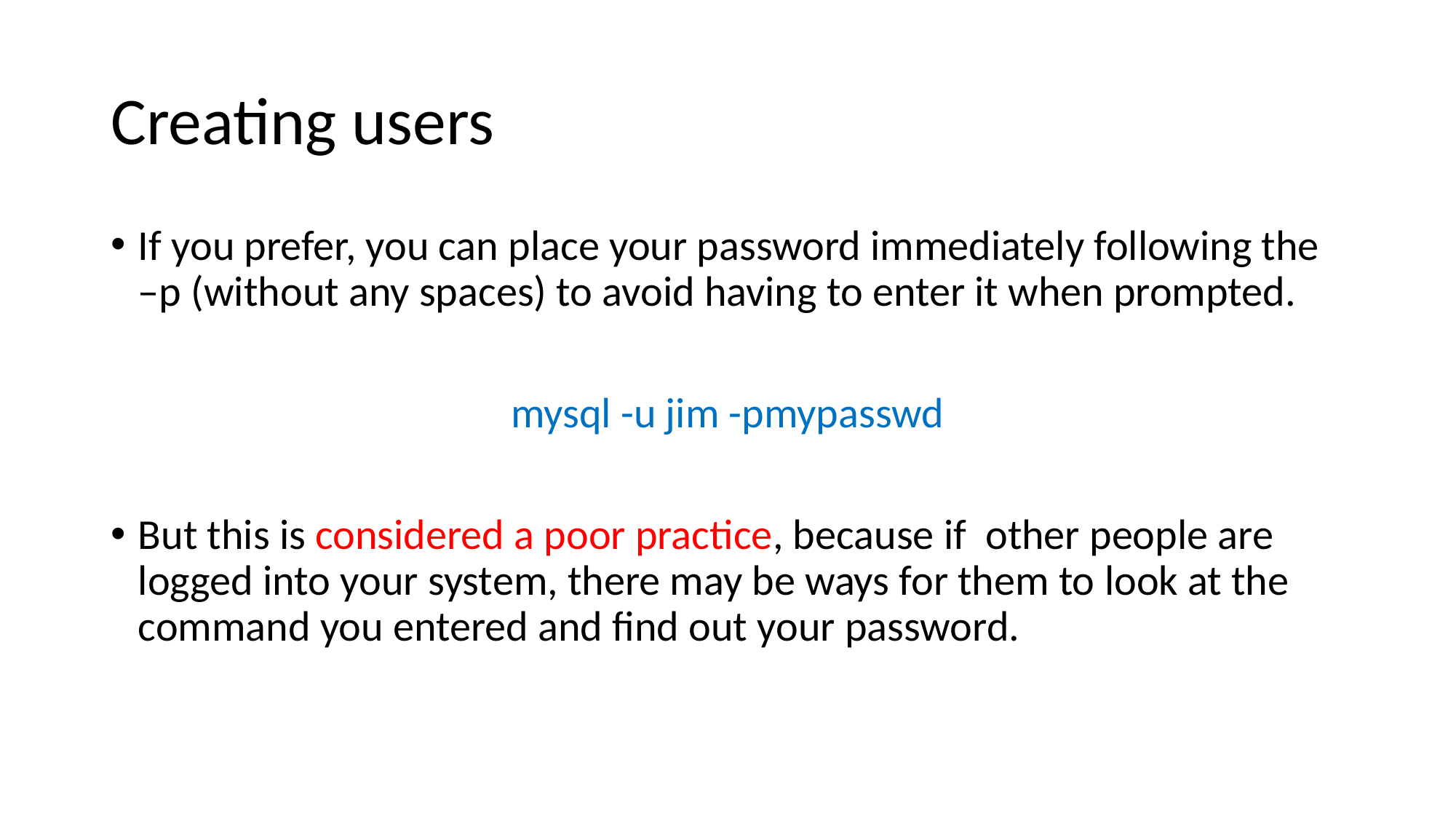

# Creating users
If you prefer, you can place your password immediately following the –p (without any spaces) to avoid having to enter it when prompted.

mysql -u jim -pmypasswd

But this is considered a poor practice, because if  other people are logged into your system, there may be ways for them to look at the command you entered and find out your password.